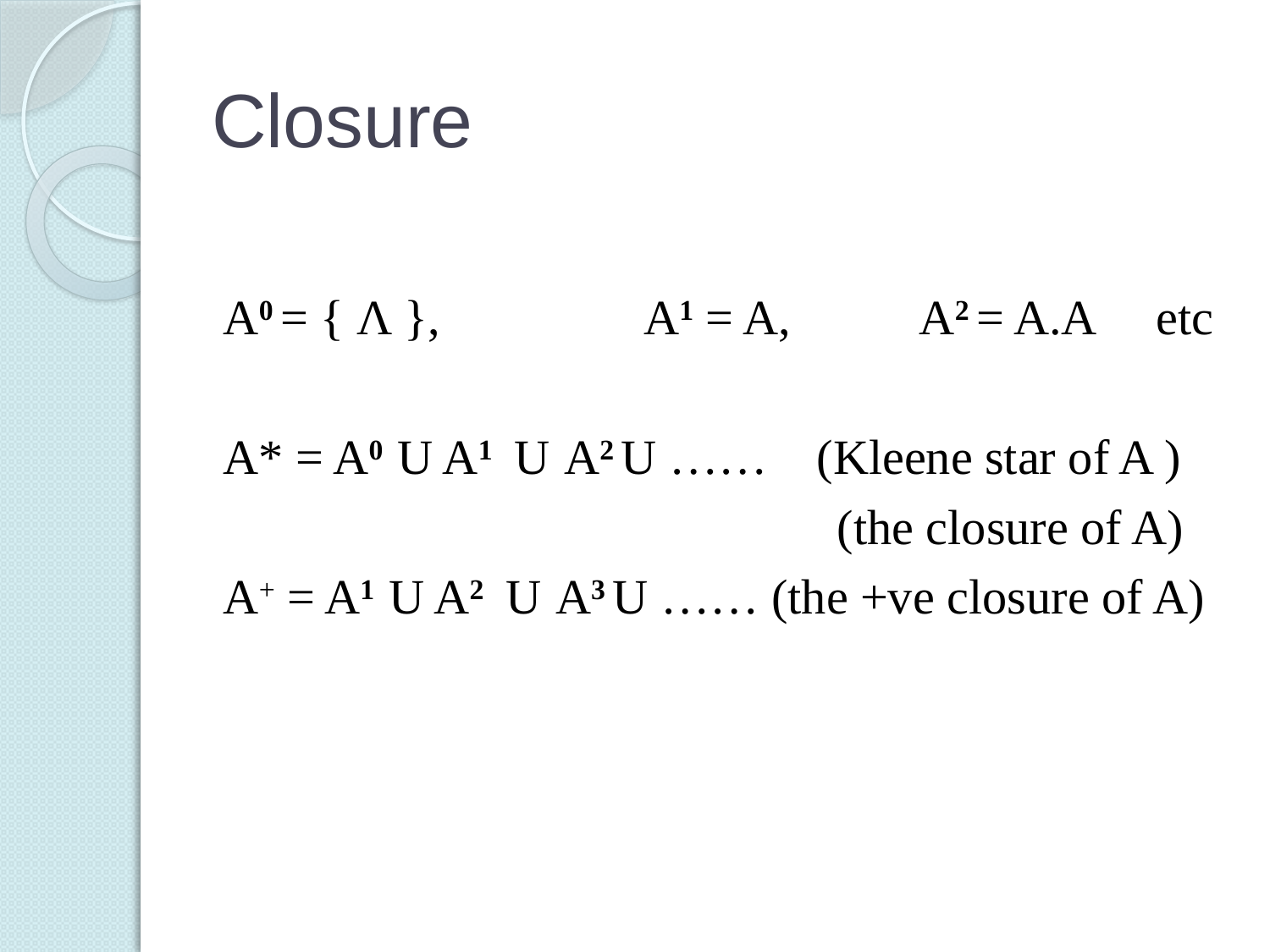

# Closure

A0 = { Λ },		A1 = A,	  A2 = A.A     etc

A* = A0  U A1   U  A2 U ……    (Kleene star of A )
                                                  (the closure of A)
A+ = A1  U A2   U  A3 U …… (the +ve closure of A)